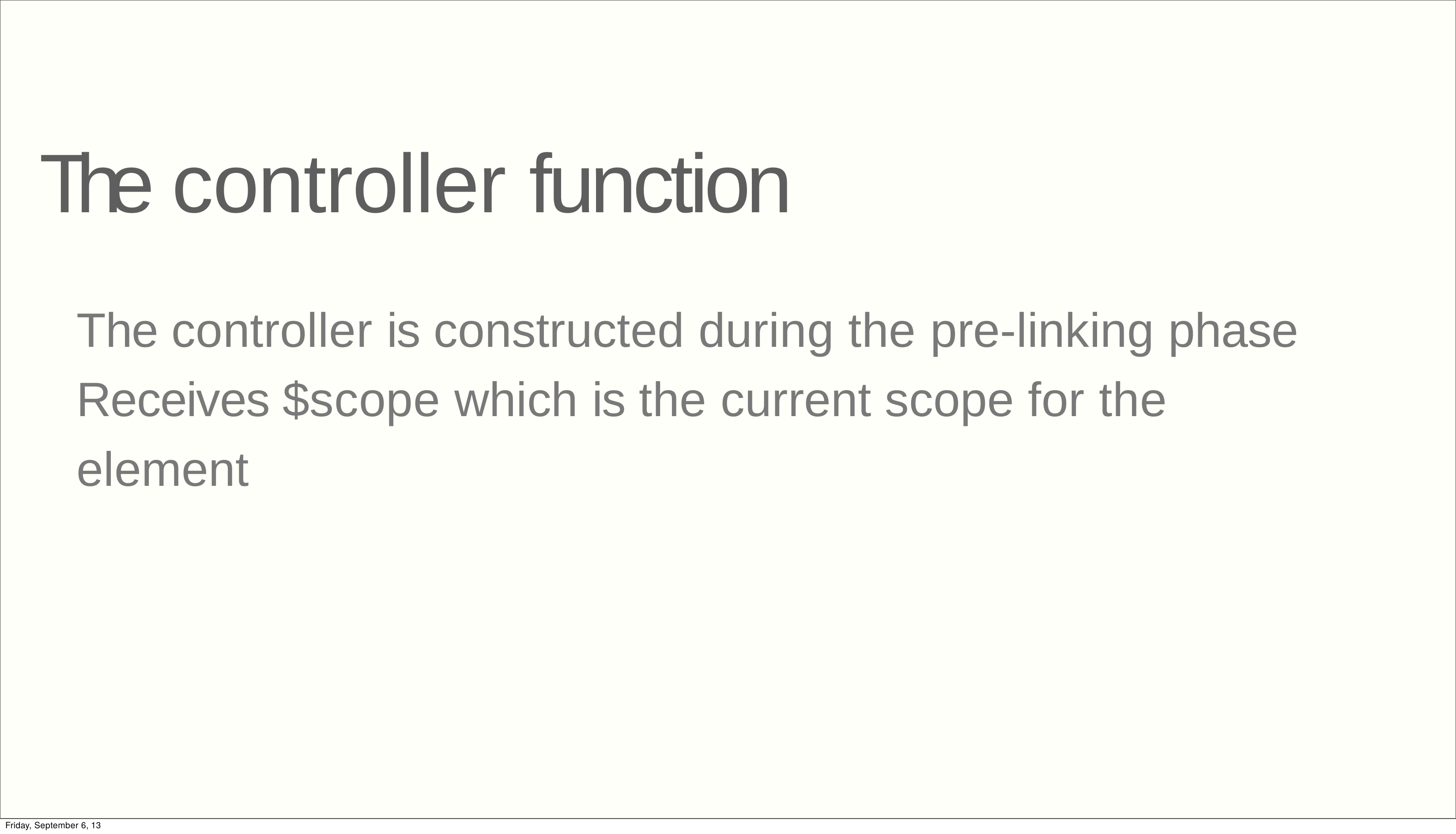

# The  controller function
The controller is constructed during the pre-linking phase  Receives $scope which is the current scope for the element
Friday, September 6, 13